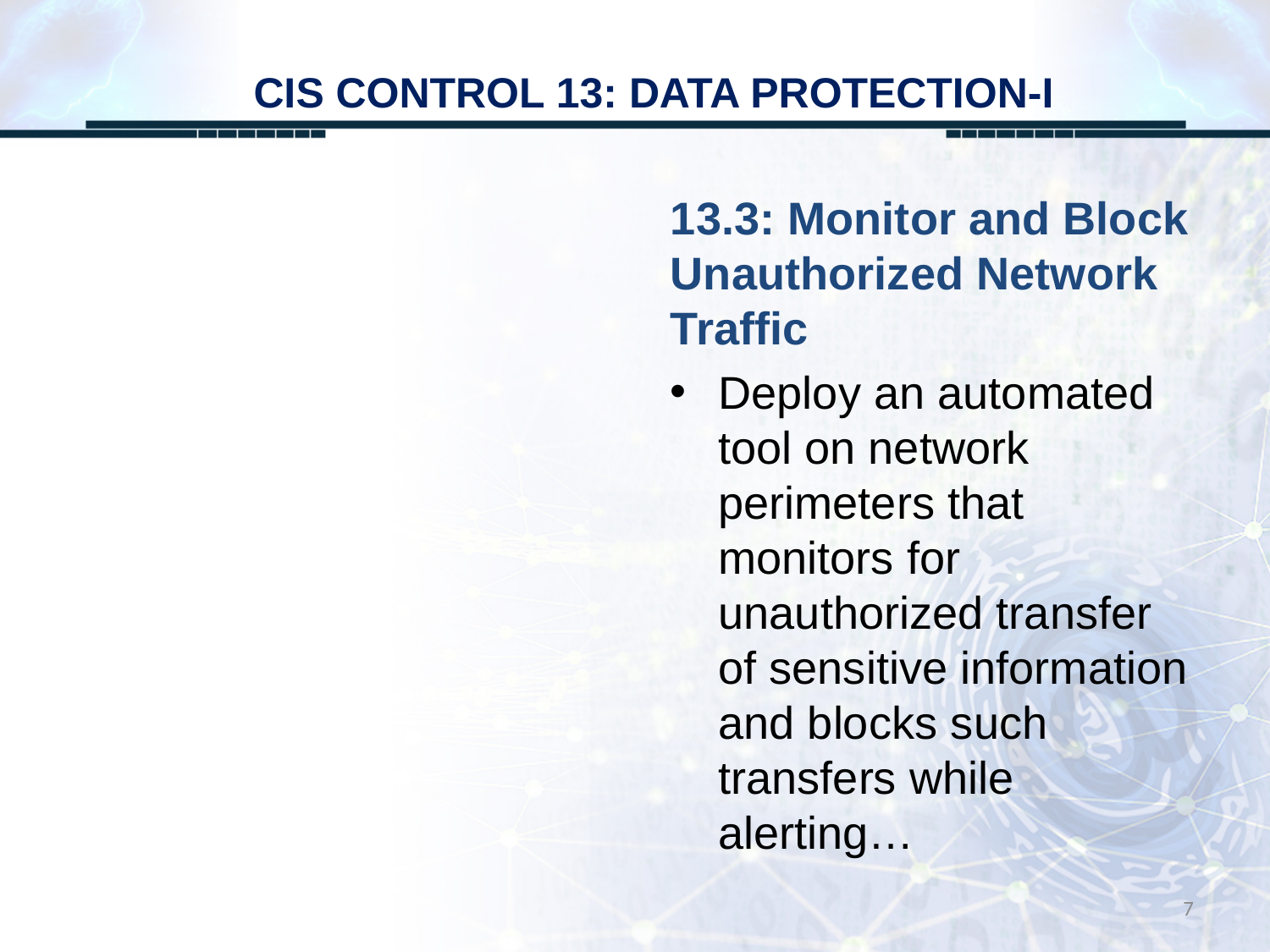

# CIS CONTROL 13: DATA PROTECTION-I
13.3: Monitor and Block Unauthorized Network Traffic
Deploy an automated tool on network perimeters that monitors for unauthorized transfer of sensitive information and blocks such transfers while alerting…
7